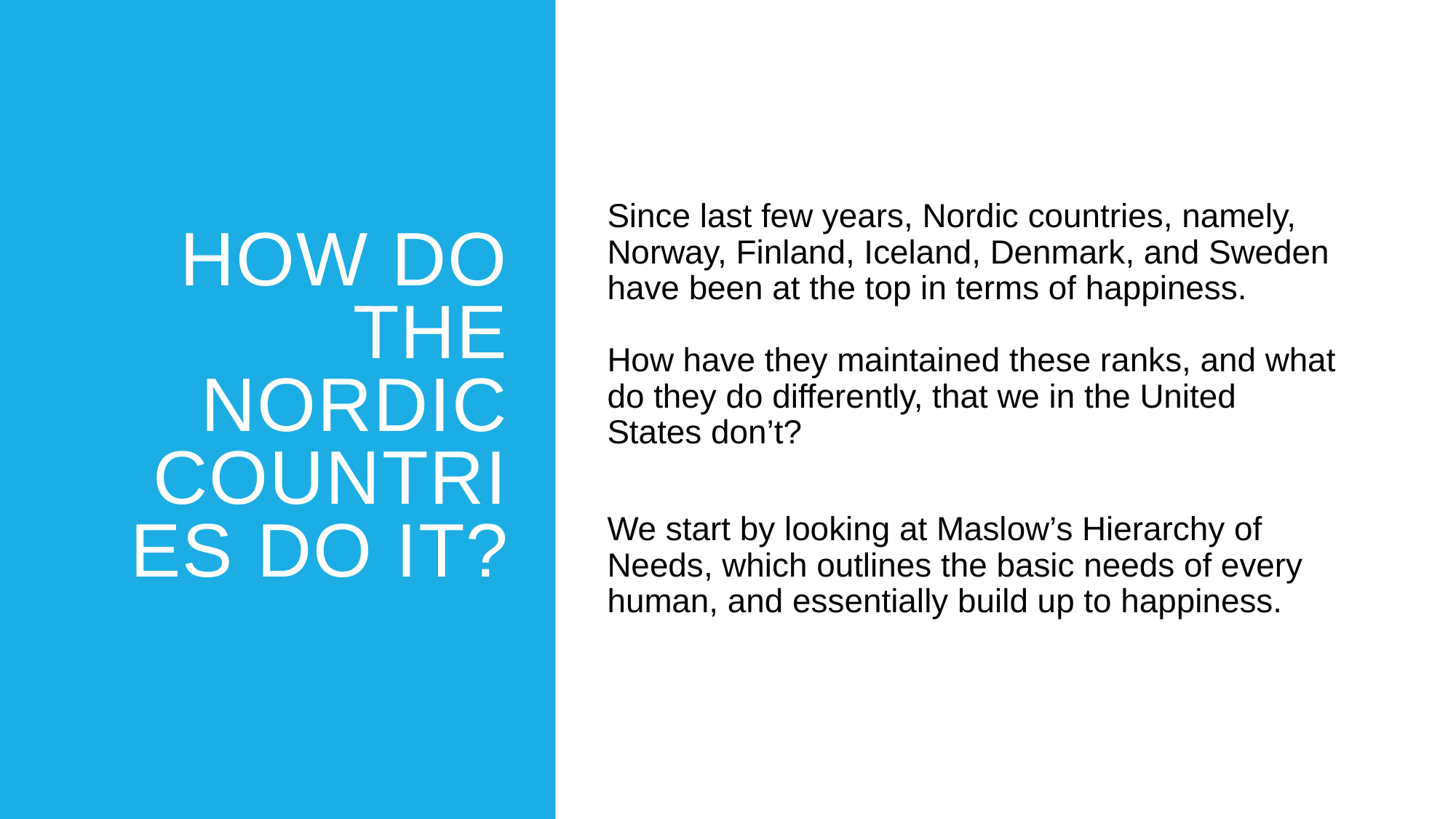

# How do the Nordic countries do it?
Since last few years, Nordic countries, namely, Norway, Finland, Iceland, Denmark, and Sweden have been at the top in terms of happiness.
How have they maintained these ranks, and what do they do differently, that we in the United States don’t?
We start by looking at Maslow’s Hierarchy of Needs, which outlines the basic needs of every human, and essentially build up to happiness.